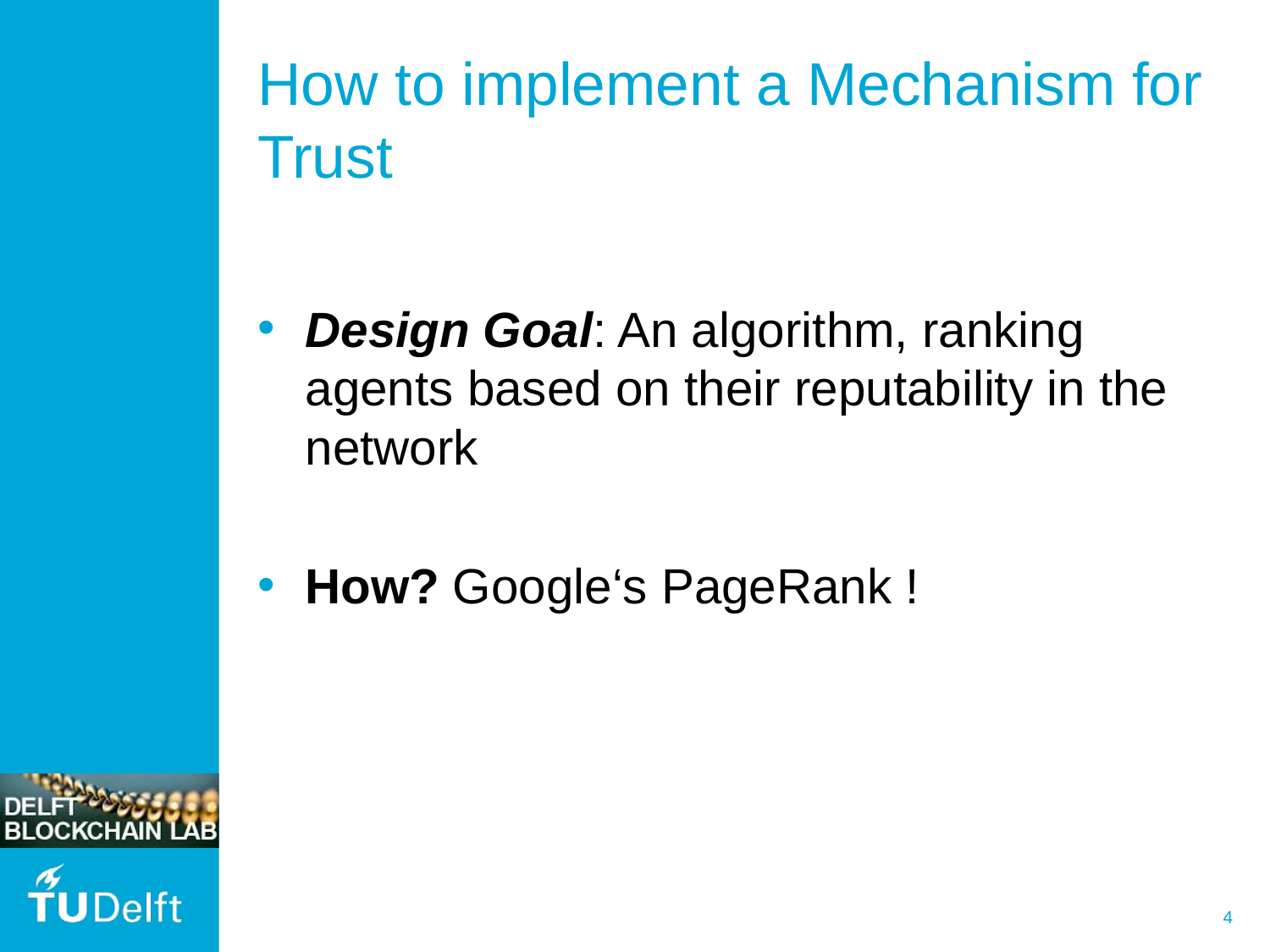

# How to implement a Mechanism for Trust

Design Goal: An algorithm, ranking agents based on their reputability in the network

How? Google‘s PageRank !